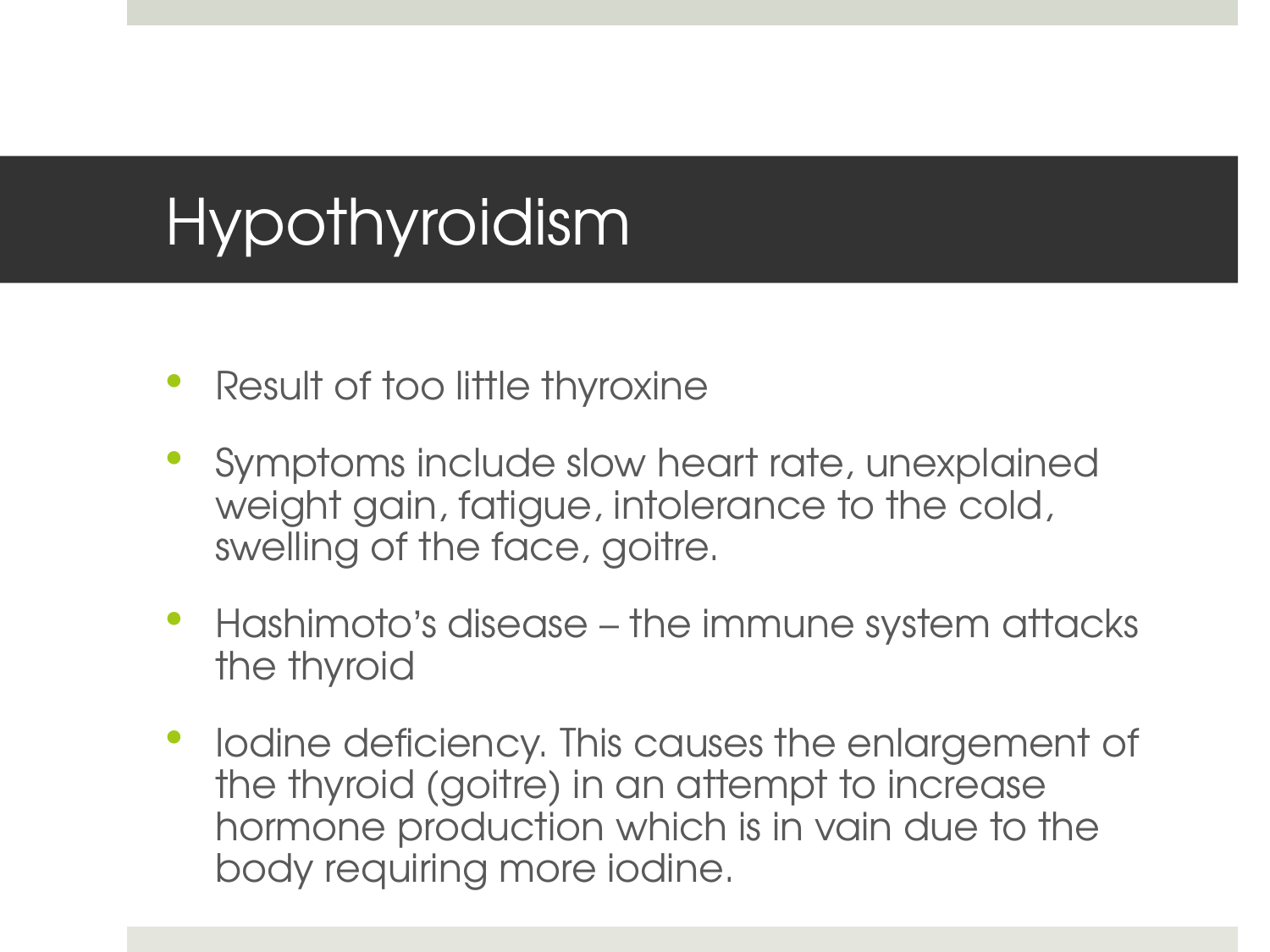

# Hypothyroidism
Result of too little thyroxine
Symptoms include slow heart rate, unexplained weight gain, fatigue, intolerance to the cold, swelling of the face, goitre.
Hashimoto’s disease – the immune system attacks the thyroid
Iodine deficiency. This causes the enlargement of the thyroid (goitre) in an attempt to increase hormone production which is in vain due to the body requiring more iodine.